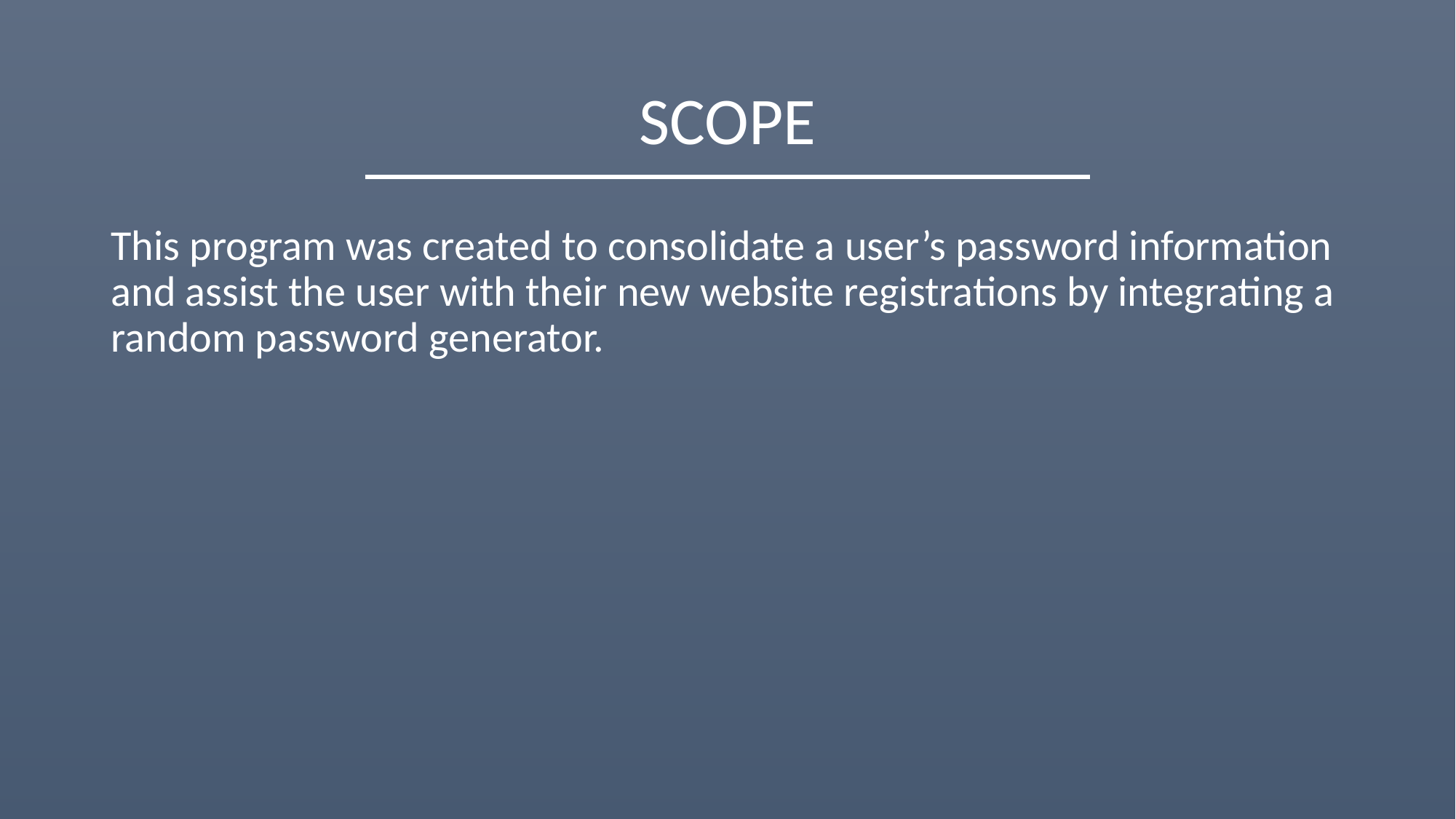

# SCOPE
This program was created to consolidate a user’s password information and assist the user with their new website registrations by integrating a random password generator.